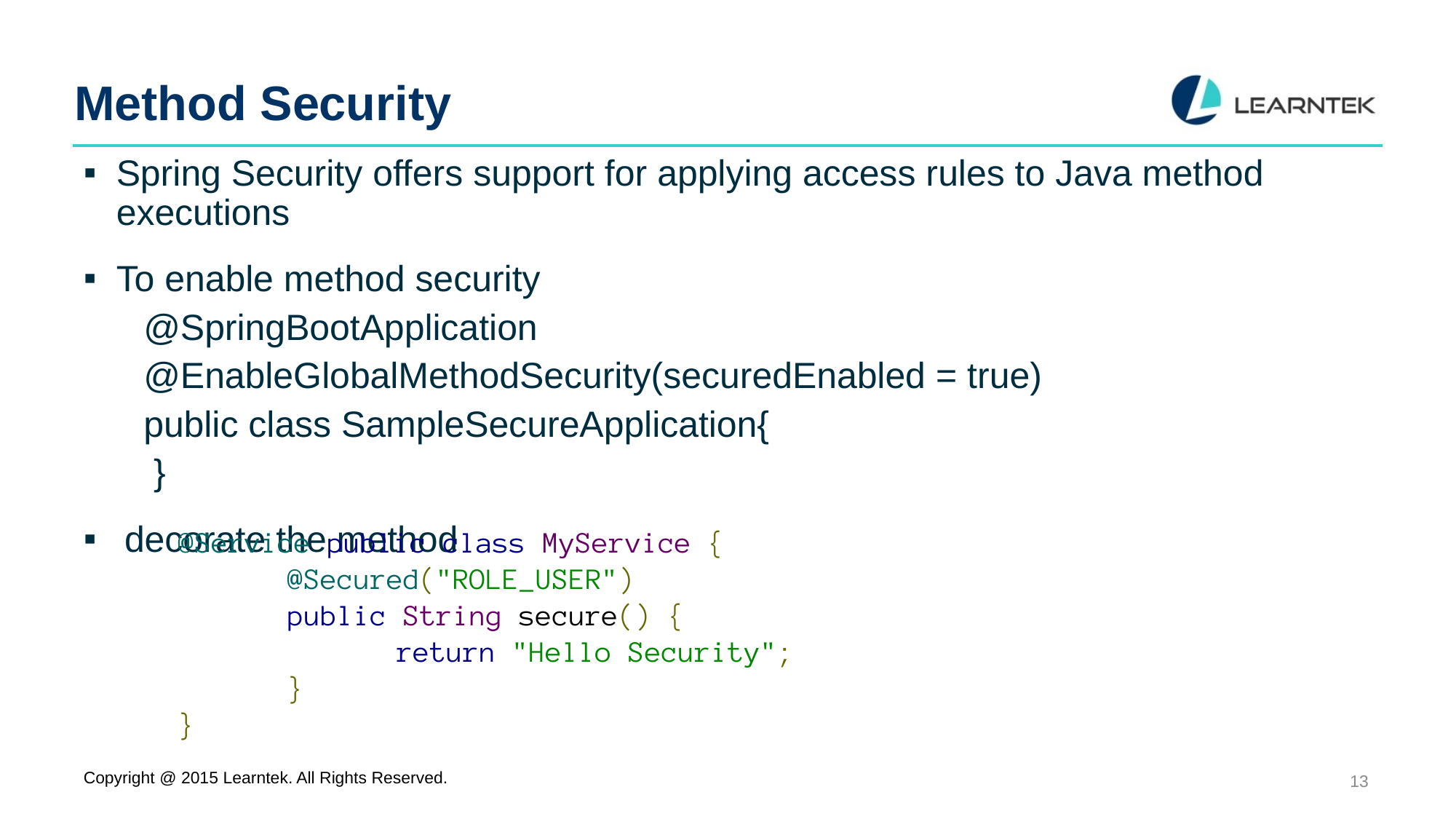

# Method Security
Spring Security offers support for applying access rules to Java method executions
To enable method security
@SpringBootApplication
@EnableGlobalMethodSecurity(securedEnabled = true)
public class SampleSecureApplication{
 }
decorate the method
@Service public class MyService {
 	@Secured("ROLE_USER")
	public String secure() {
		return "Hello Security";
	}
}
Copyright @ 2015 Learntek. All Rights Reserved.
13